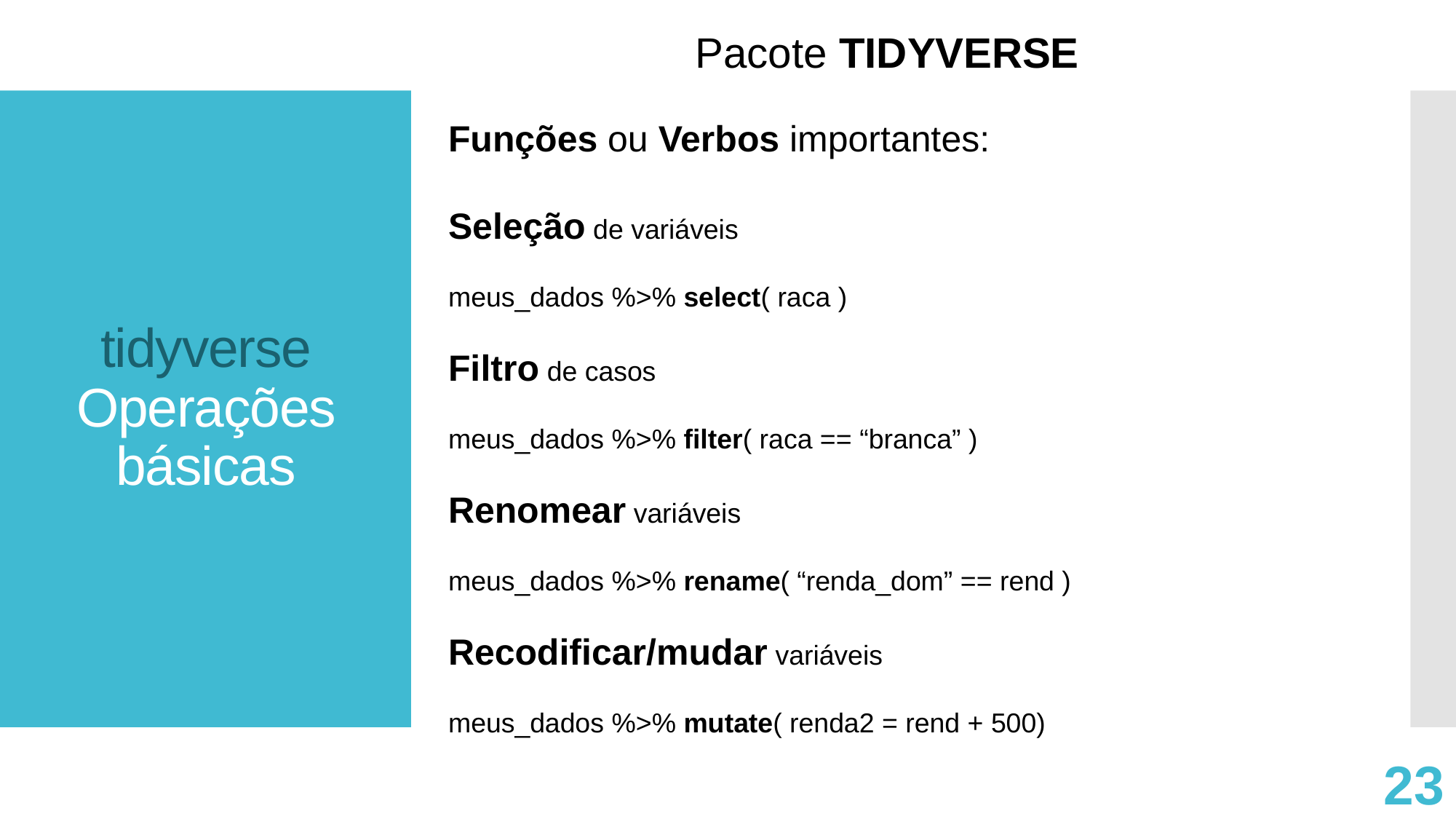

Pacote TIDYVERSE
Funções ou Verbos importantes:

Seleção de variáveis

meus_dados %>% select( raca )

Filtro de casos

meus_dados %>% filter( raca == “branca” )

Renomear variáveis

meus_dados %>% rename( “renda_dom” == rend )

Recodificar/mudar variáveis

meus_dados %>% mutate( renda2 = rend + 500)

# tidyverse Operações básicas
23